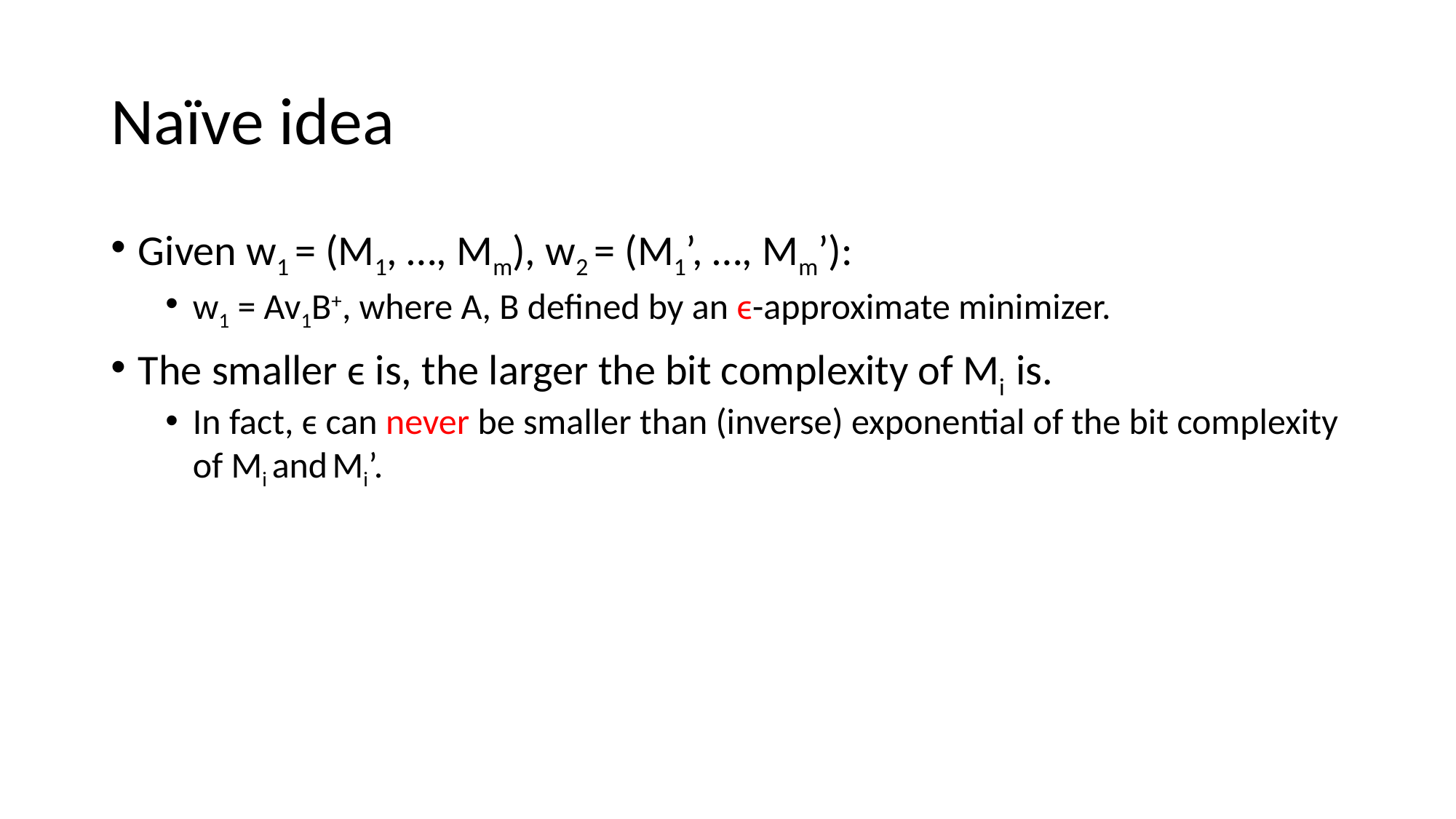

# Naïve idea
Given w1 = (M1, …, Mm), w2 = (M1’, …, Mm’):
w1 = Av1B+, where A, B defined by an ϵ-approximate minimizer.
The smaller ϵ is, the larger the bit complexity of Mi  is.
In fact, ϵ can never be smaller than (inverse) exponential of the bit complexity of Mi and Mi’.